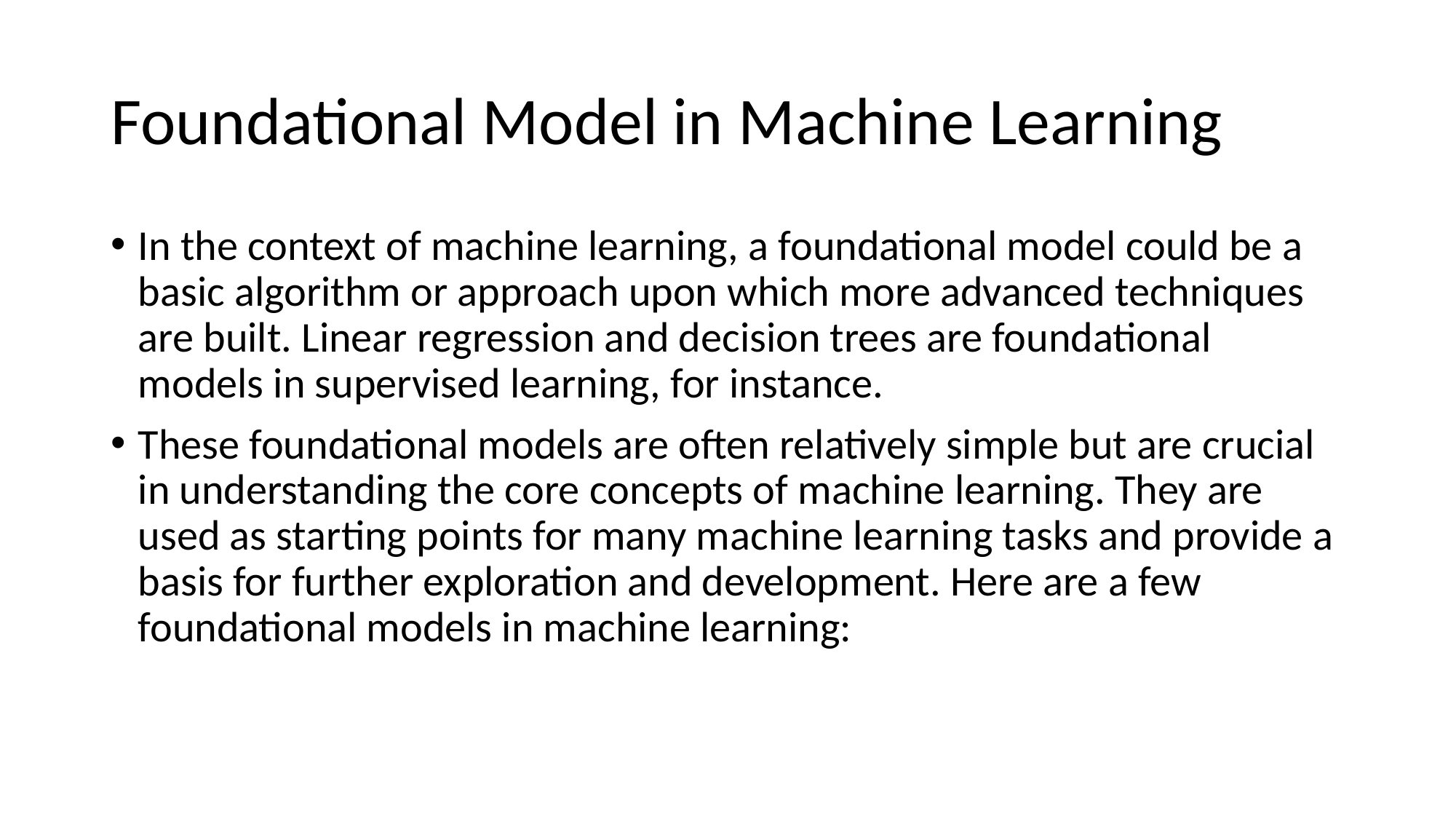

# Foundational Model in Machine Learning
In the context of machine learning, a foundational model could be a basic algorithm or approach upon which more advanced techniques are built. Linear regression and decision trees are foundational models in supervised learning, for instance.
These foundational models are often relatively simple but are crucial in understanding the core concepts of machine learning. They are used as starting points for many machine learning tasks and provide a basis for further exploration and development. Here are a few foundational models in machine learning: